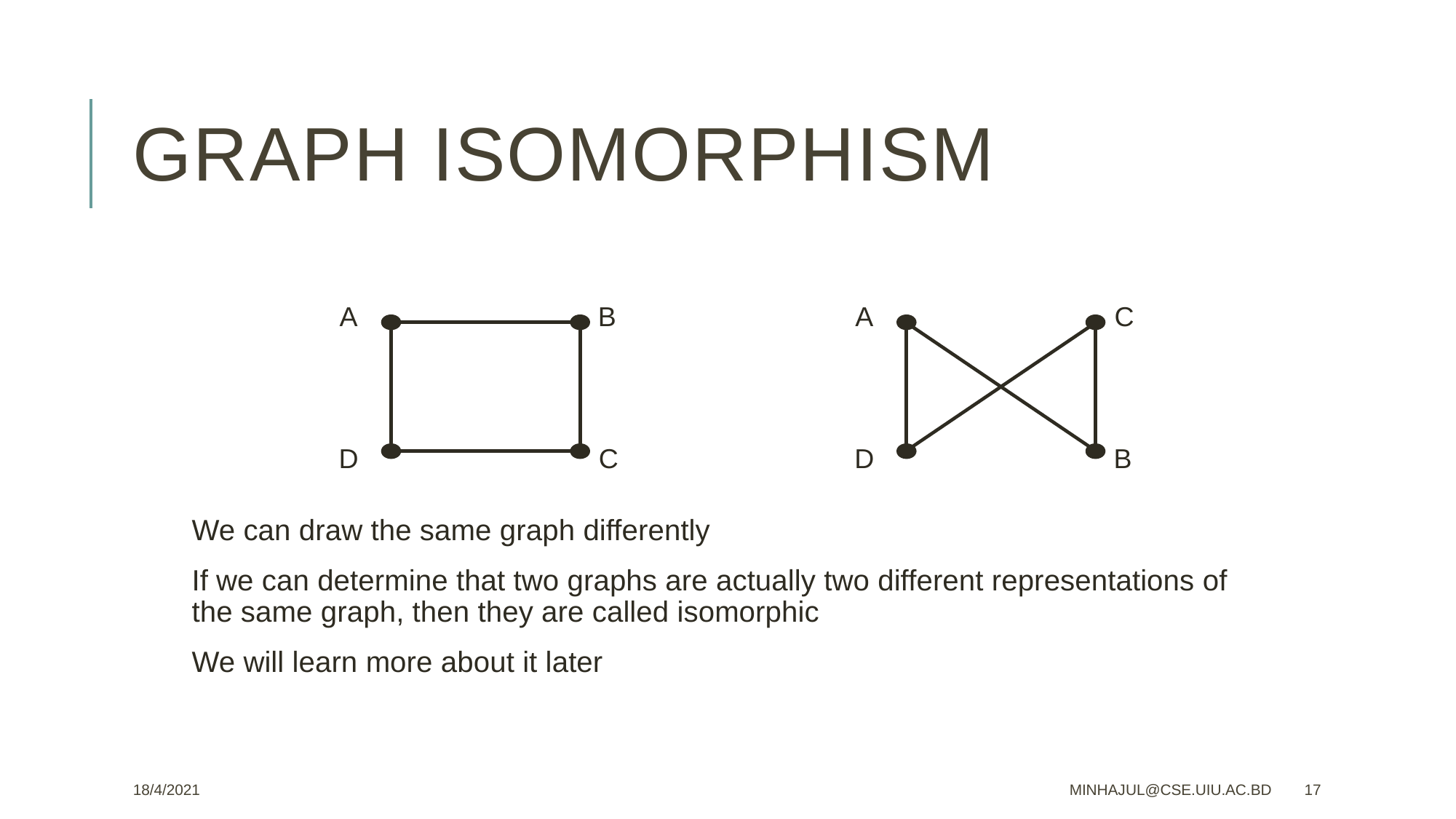

# Graph isomorphism
A
B
A
C

D
C
D
B

We can draw the same graph differently
If we can determine that two graphs are actually two different representations of the same graph, then they are called isomorphic
We will learn more about it later
18/4/2021
minhajul@cse.uiu.ac.bd
17